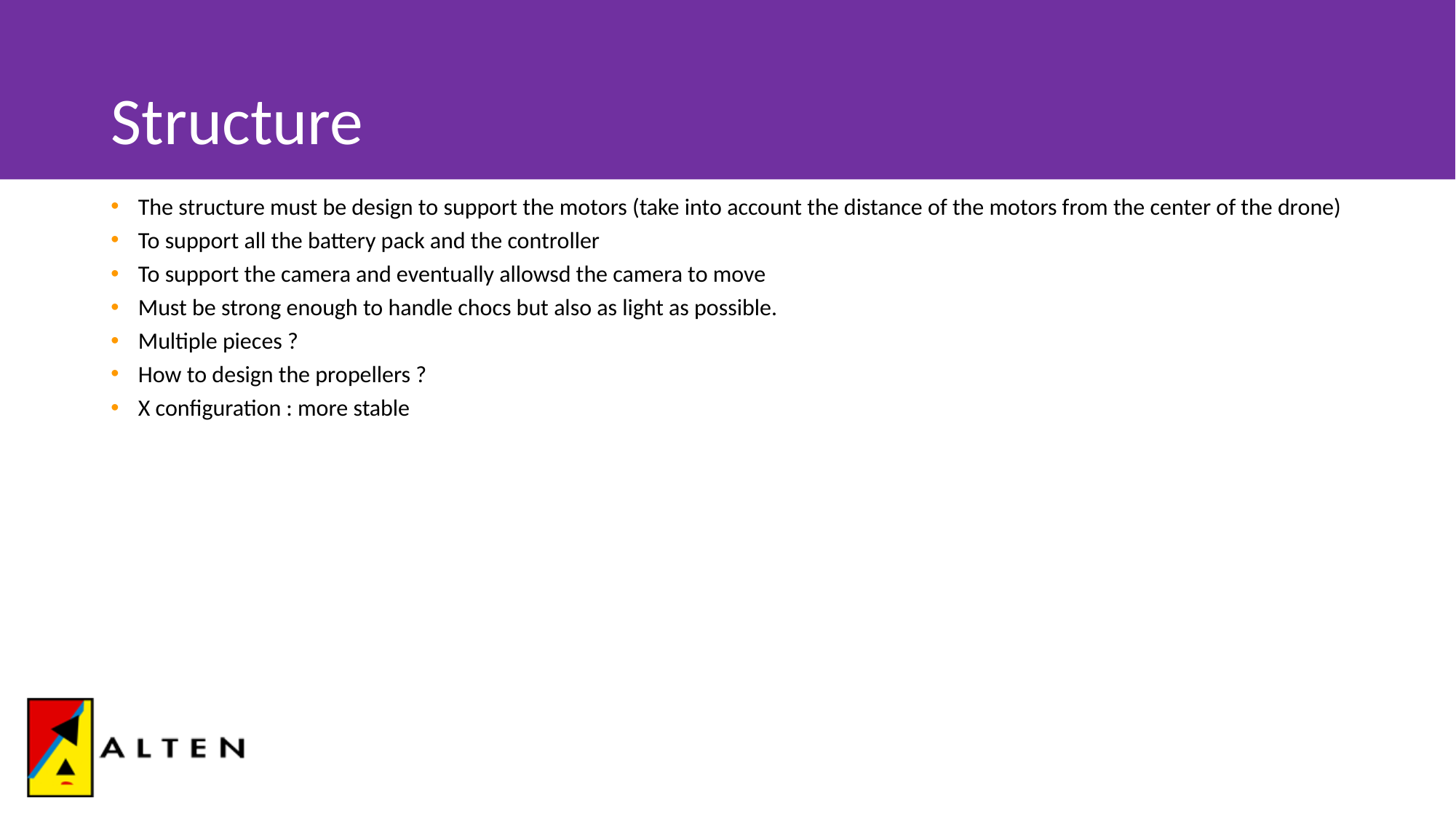

# Structure
The structure must be design to support the motors (take into account the distance of the motors from the center of the drone)
To support all the battery pack and the controller
To support the camera and eventually allowsd the camera to move
Must be strong enough to handle chocs but also as light as possible.
Multiple pieces ?
How to design the propellers ?
X configuration : more stable